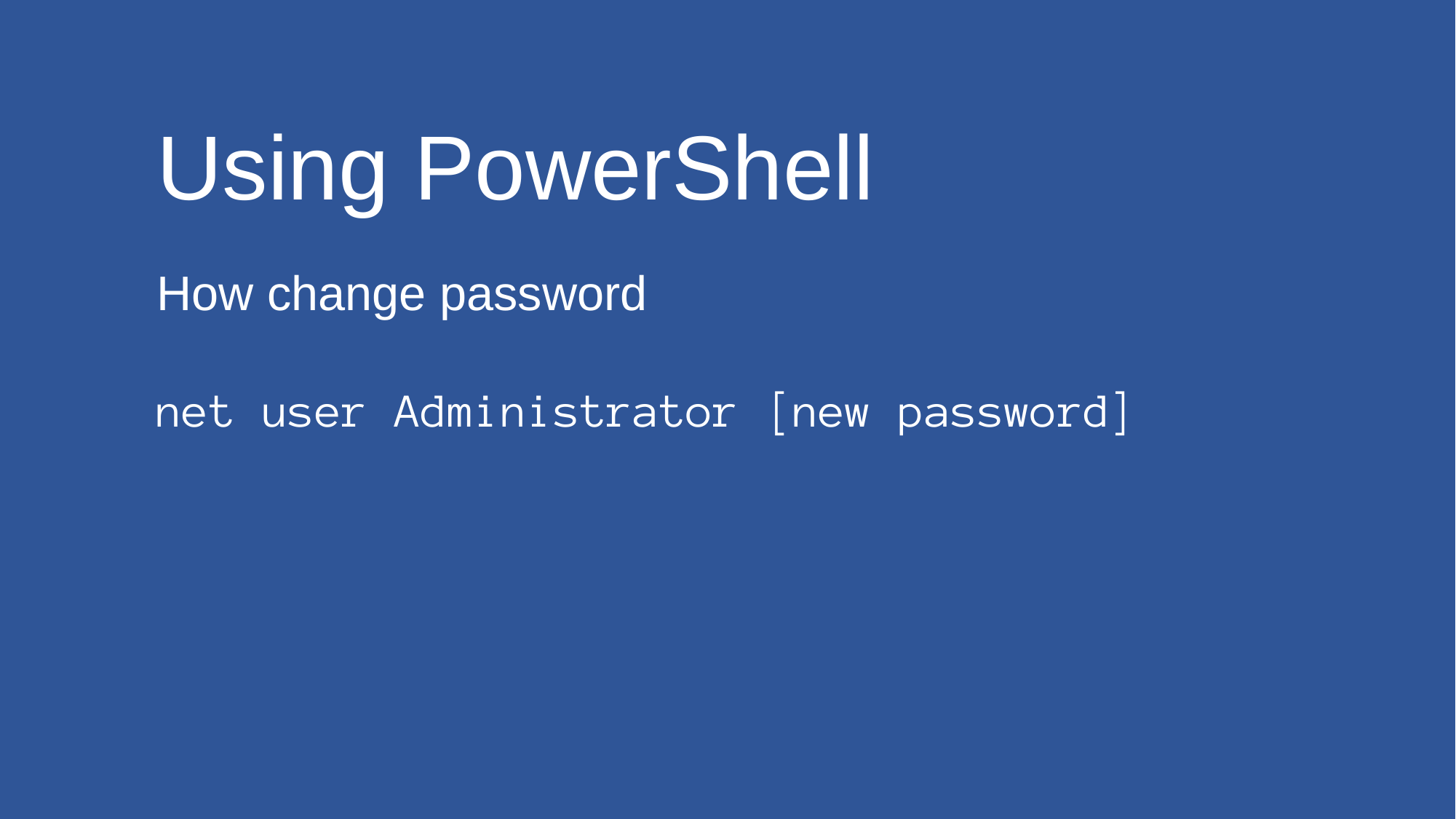

Using PowerShell
How change password

net user Administrator [new password]